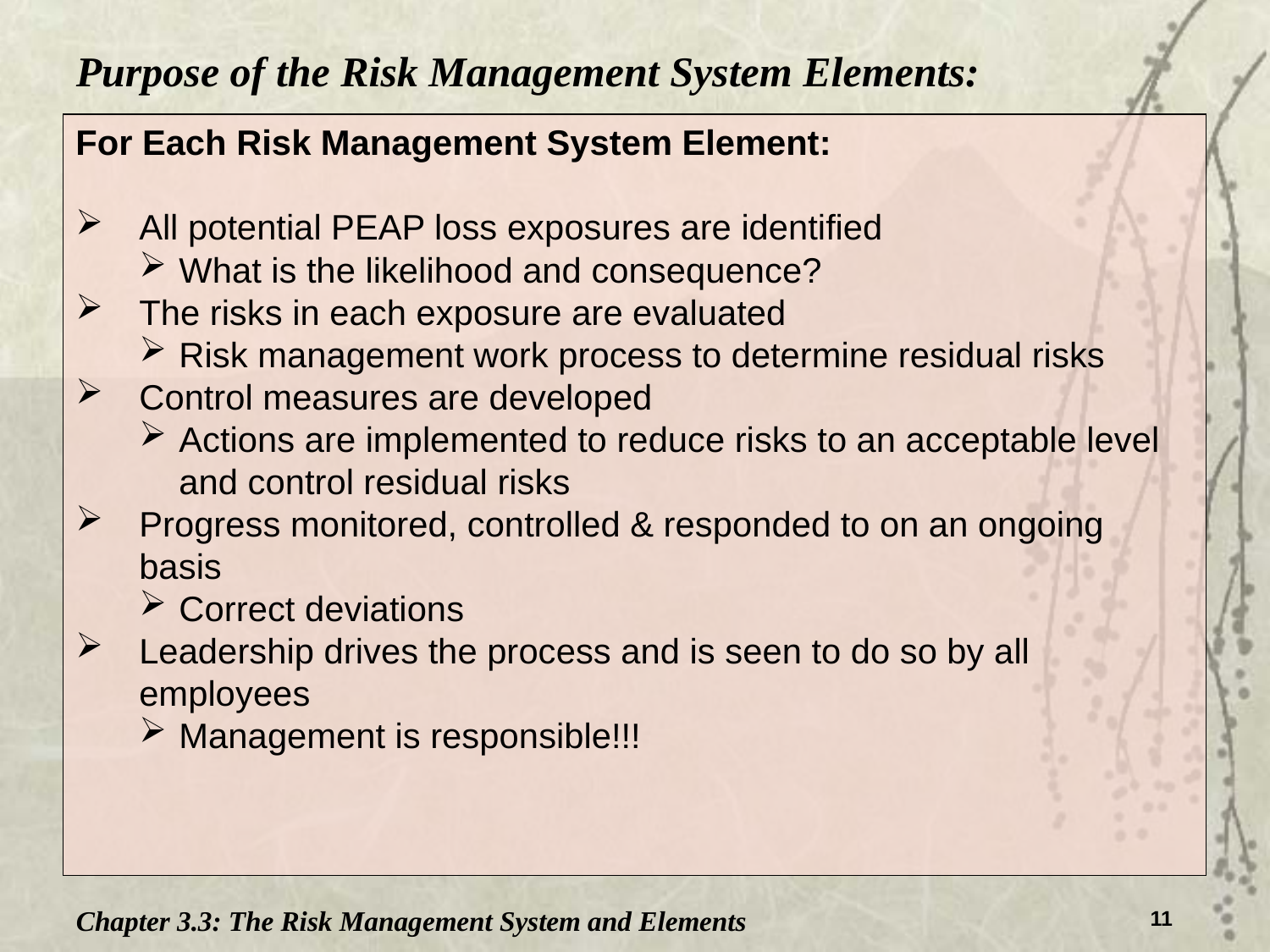

Purpose of the Risk Management System Elements:
For Each Risk Management System Element:

All potential PEAP loss exposures are identified
What is the likelihood and consequence?
The risks in each exposure are evaluated
Risk management work process to determine residual risks
Control measures are developed
Actions are implemented to reduce risks to an acceptable level and control residual risks
Progress monitored, controlled & responded to on an ongoing basis
Correct deviations
Leadership drives the process and is seen to do so by all employees
Management is responsible!!!
Chapter 3.3: The Risk Management System and Elements
11